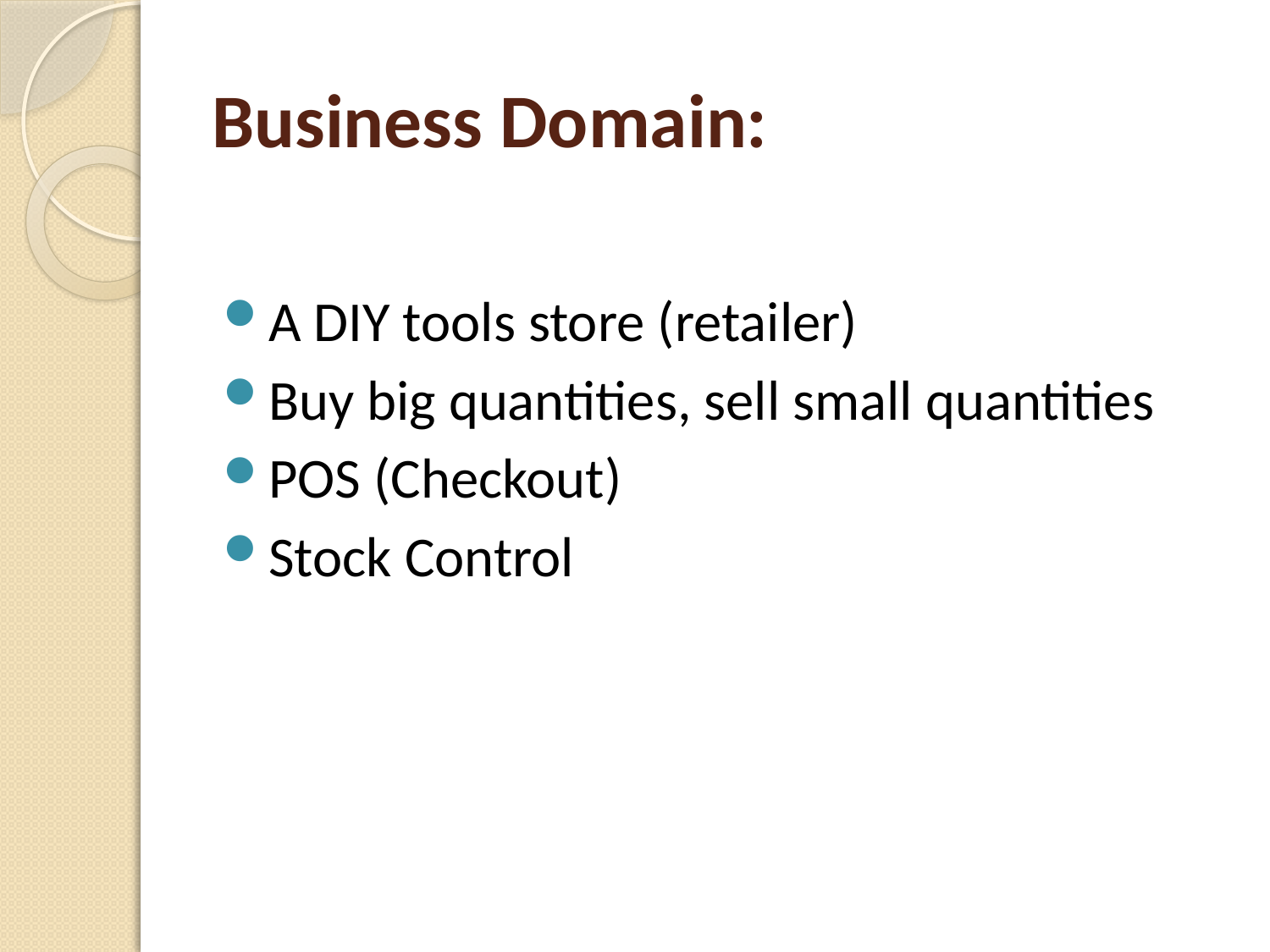

# Business Domain:

A DIY tools store (retailer)
Buy big quantities, sell small quantities
POS (Checkout)
Stock Control